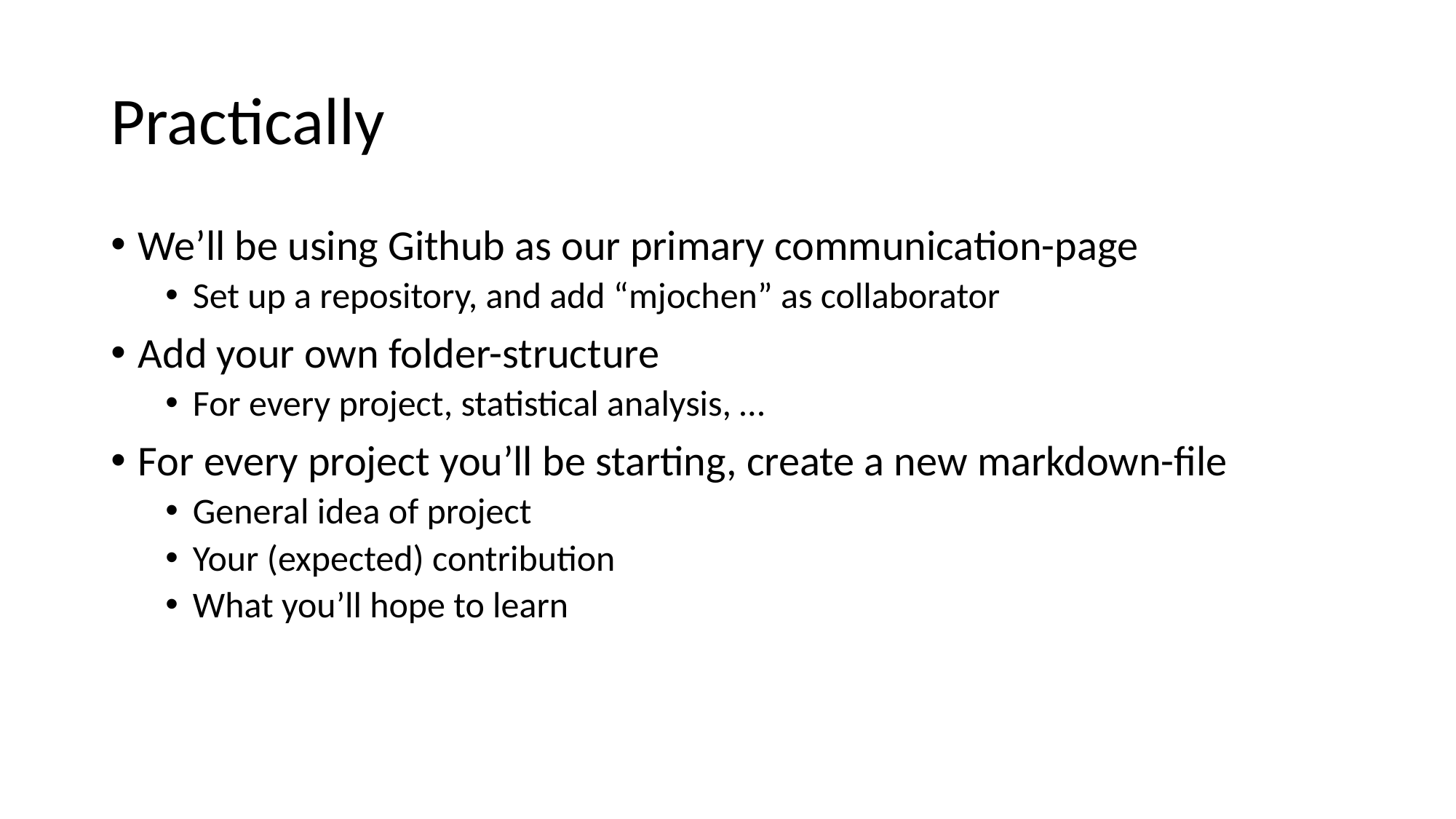

# Practically
We’ll be using Github as our primary communication-page
Set up a repository, and add “mjochen” as collaborator
Add your own folder-structure
For every project, statistical analysis, …
For every project you’ll be starting, create a new markdown-file
General idea of project
Your (expected) contribution
What you’ll hope to learn